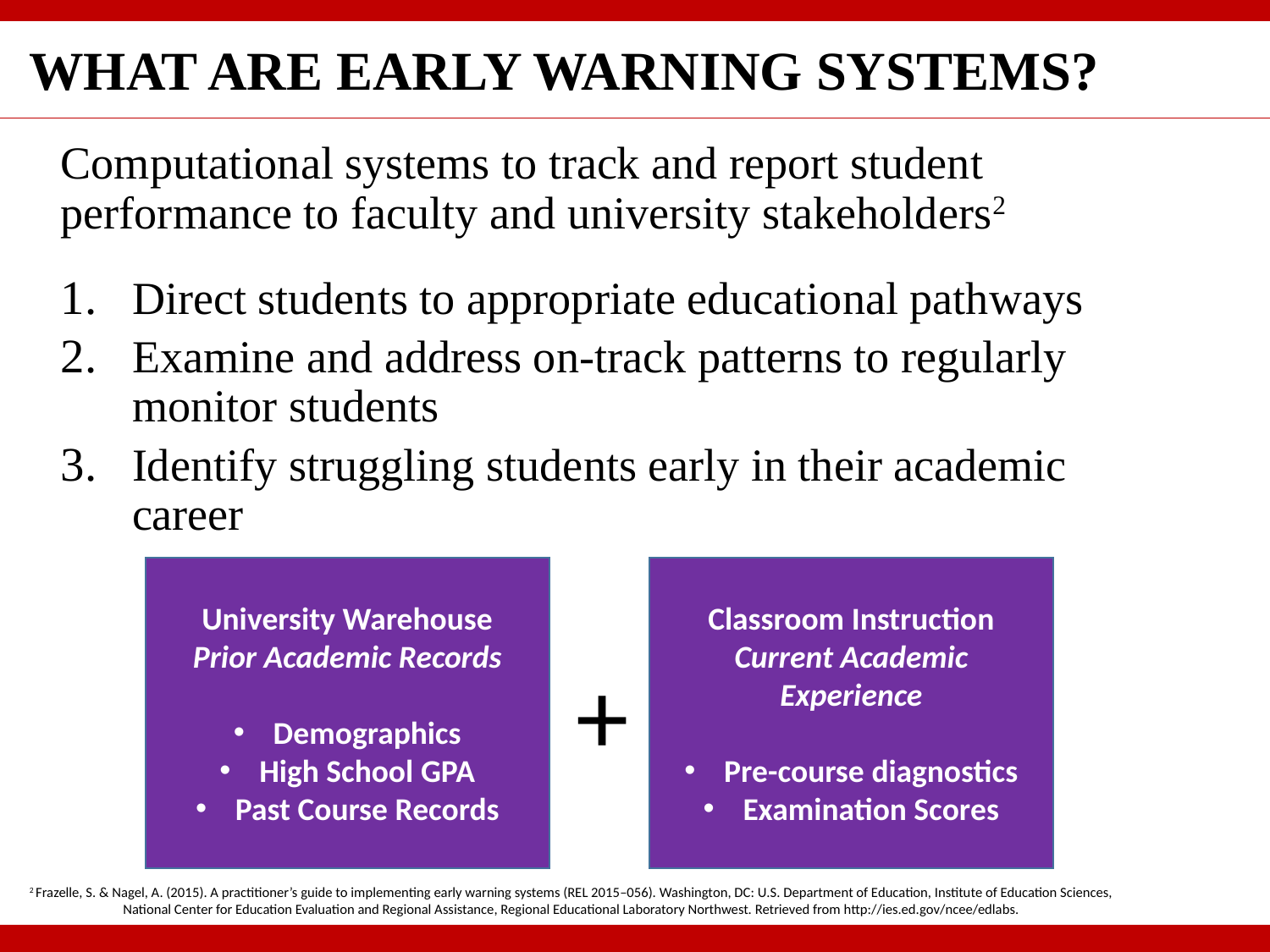

# What are Early Warning Systems?
Computational systems to track and report student performance to faculty and university stakeholders2

Direct students to appropriate educational pathways
Examine and address on-track patterns to regularly monitor students
Identify struggling students early in their academic career

University Warehouse
Prior Academic Records

Demographics
High School GPA
Past Course Records
Classroom Instruction
Current Academic Experience

Pre-course diagnostics
Examination Scores
+
2 Frazelle, S. & Nagel, A. (2015). A practitioner’s guide to implementing early warning systems (REL 2015–056). Washington, DC: U.S. Department of Education, Institute of Education Sciences, National Center for Education Evaluation and Regional Assistance, Regional Educational Laboratory Northwest. Retrieved from http://ies.ed.gov/ncee/edlabs.